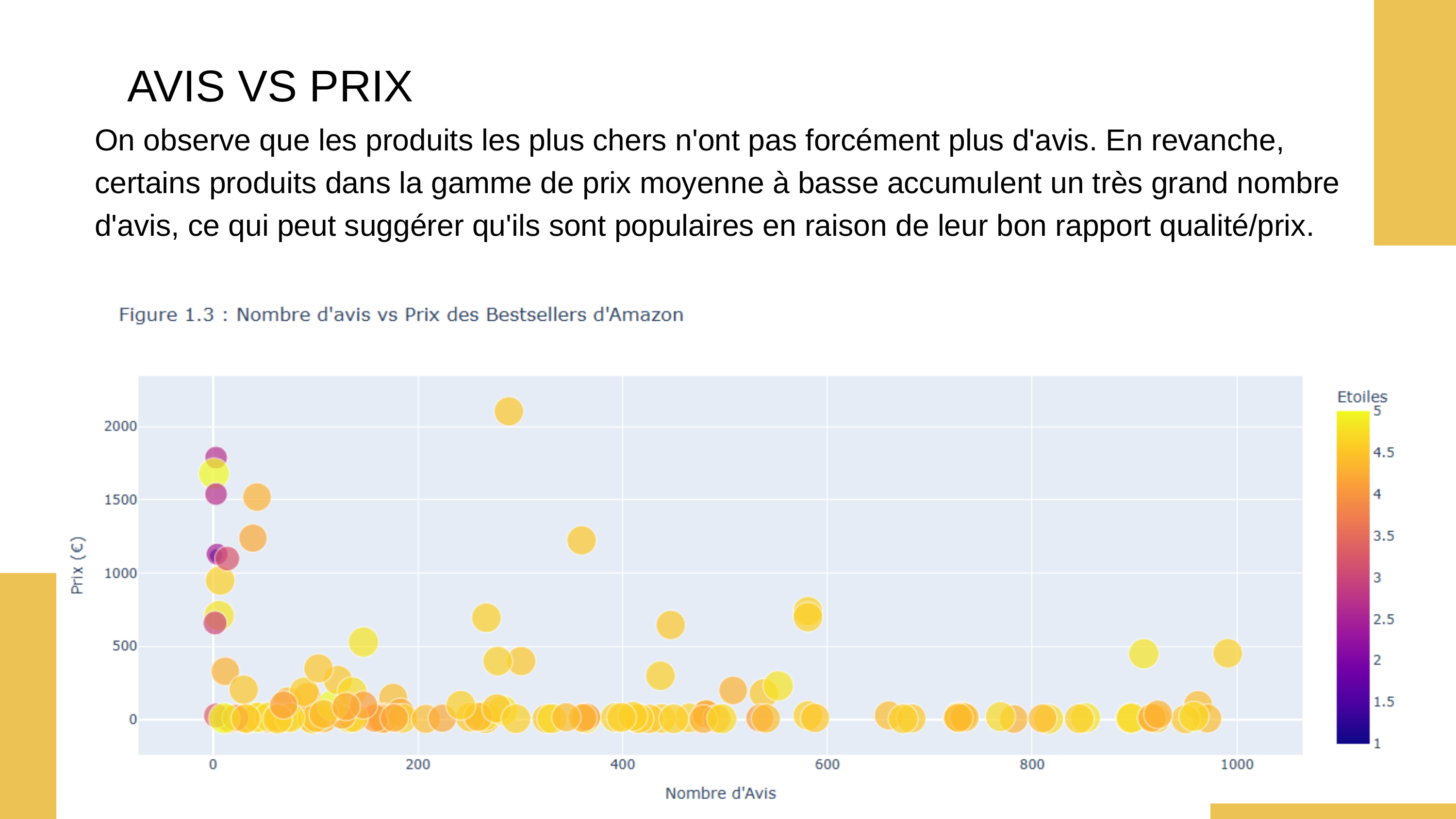

AVIS VS PRIX
On observe que les produits les plus chers n'ont pas forcément plus d'avis. En revanche, certains produits dans la gamme de prix moyenne à basse accumulent un très grand nombre d'avis, ce qui peut suggérer qu'ils sont populaires en raison de leur bon rapport qualité/prix.